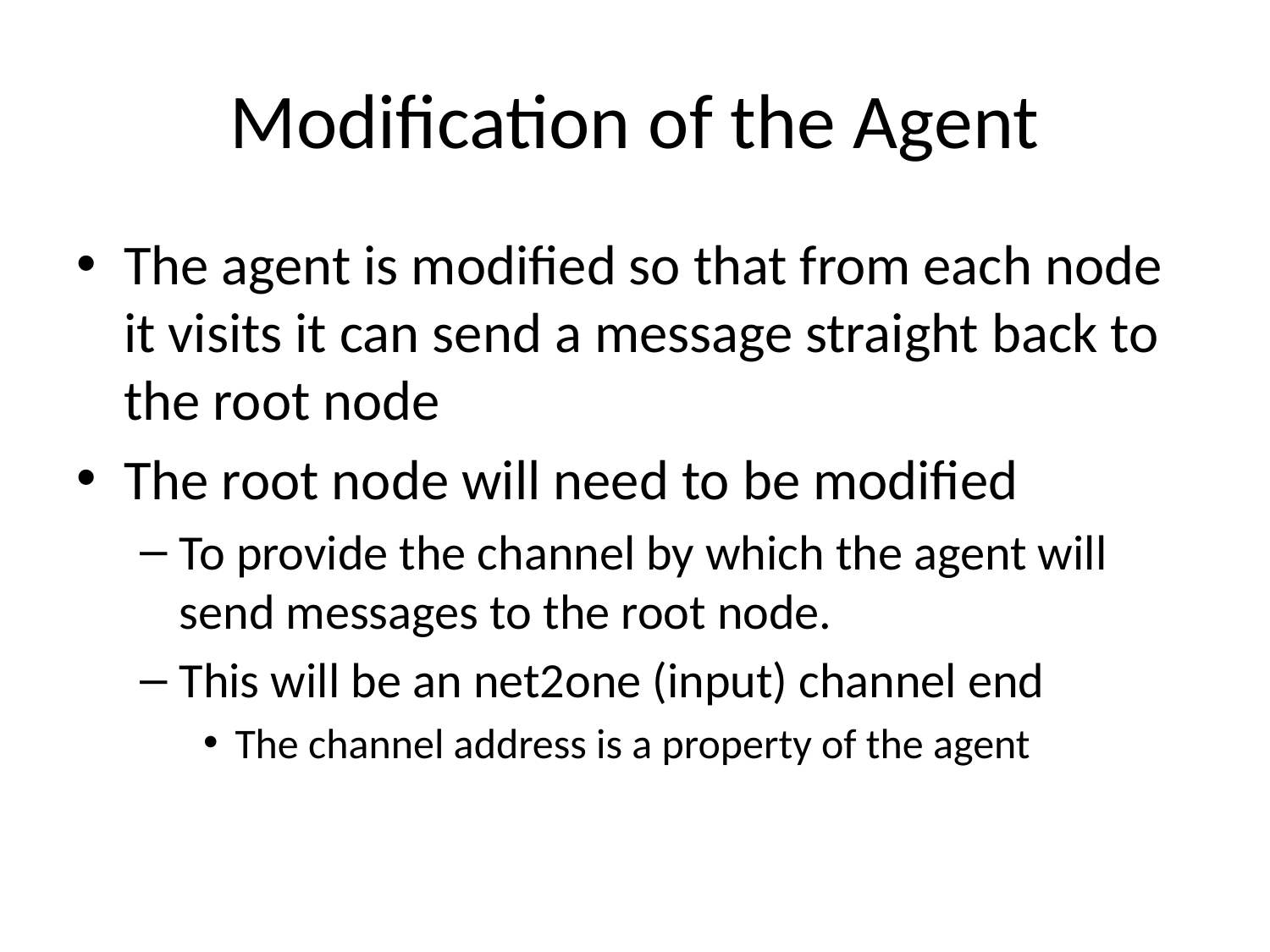

# Modification of the Agent
The agent is modified so that from each node it visits it can send a message straight back to the root node
The root node will need to be modified
To provide the channel by which the agent will send messages to the root node.
This will be an net2one (input) channel end
The channel address is a property of the agent